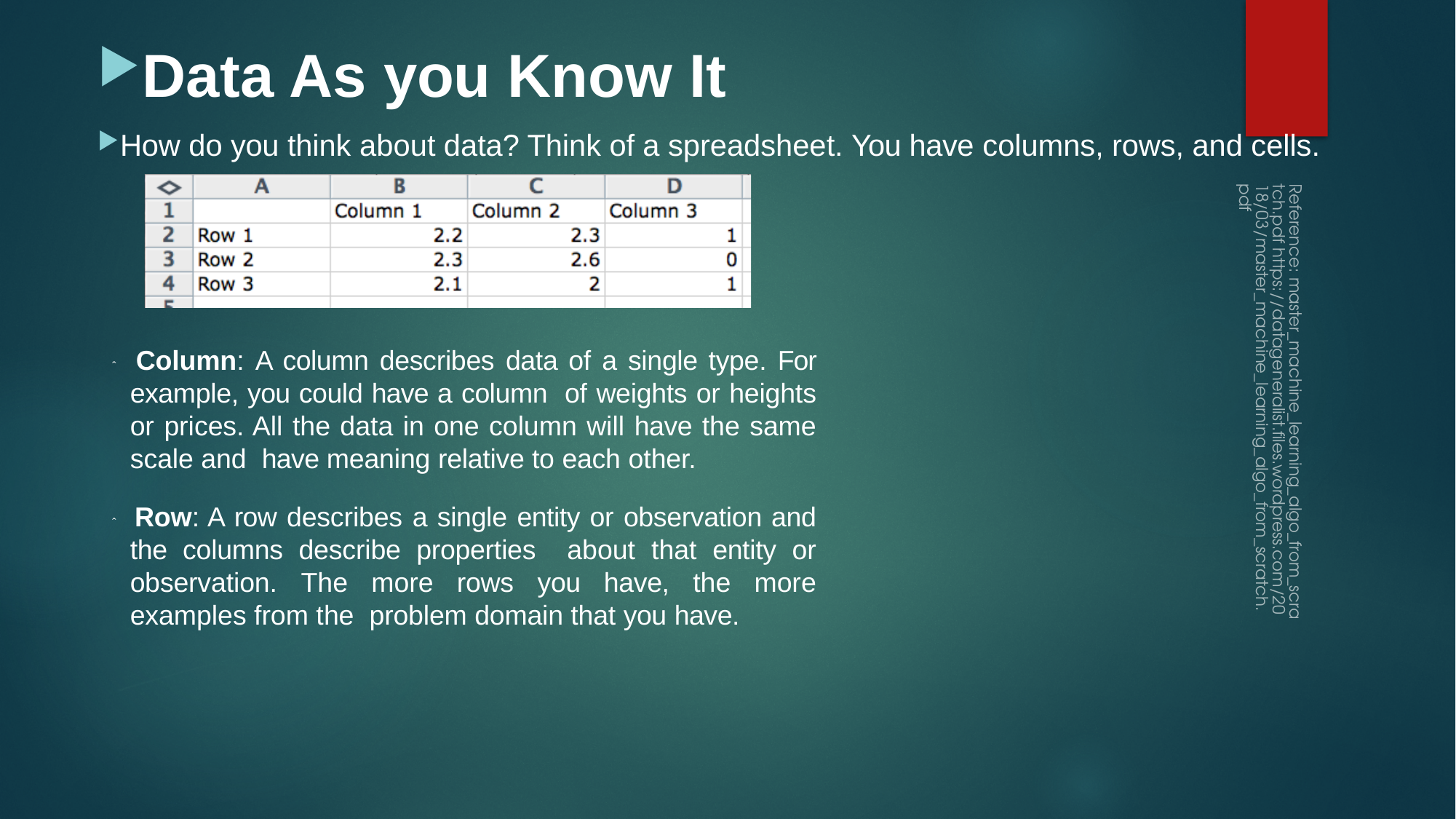

#
Data As you Know It
How do you think about data? Think of a spreadsheet. You have columns, rows, and cells.

ˆ Column: A column describes data of a single type. For example, you could have a column  of weights or heights or prices. All the data in one column will have the same scale and  have meaning relative to each other.
Reference: master_machine_learning_algo_from_scratch.pdf https://datageneralist.files.wordpress.com/2018/03/master_machine_learning_algo_from_scratch.pdf
ˆ Row: A row describes a single entity or observation and the columns describe properties  about that entity or observation. The more rows you have, the more examples from the  problem domain that you have.